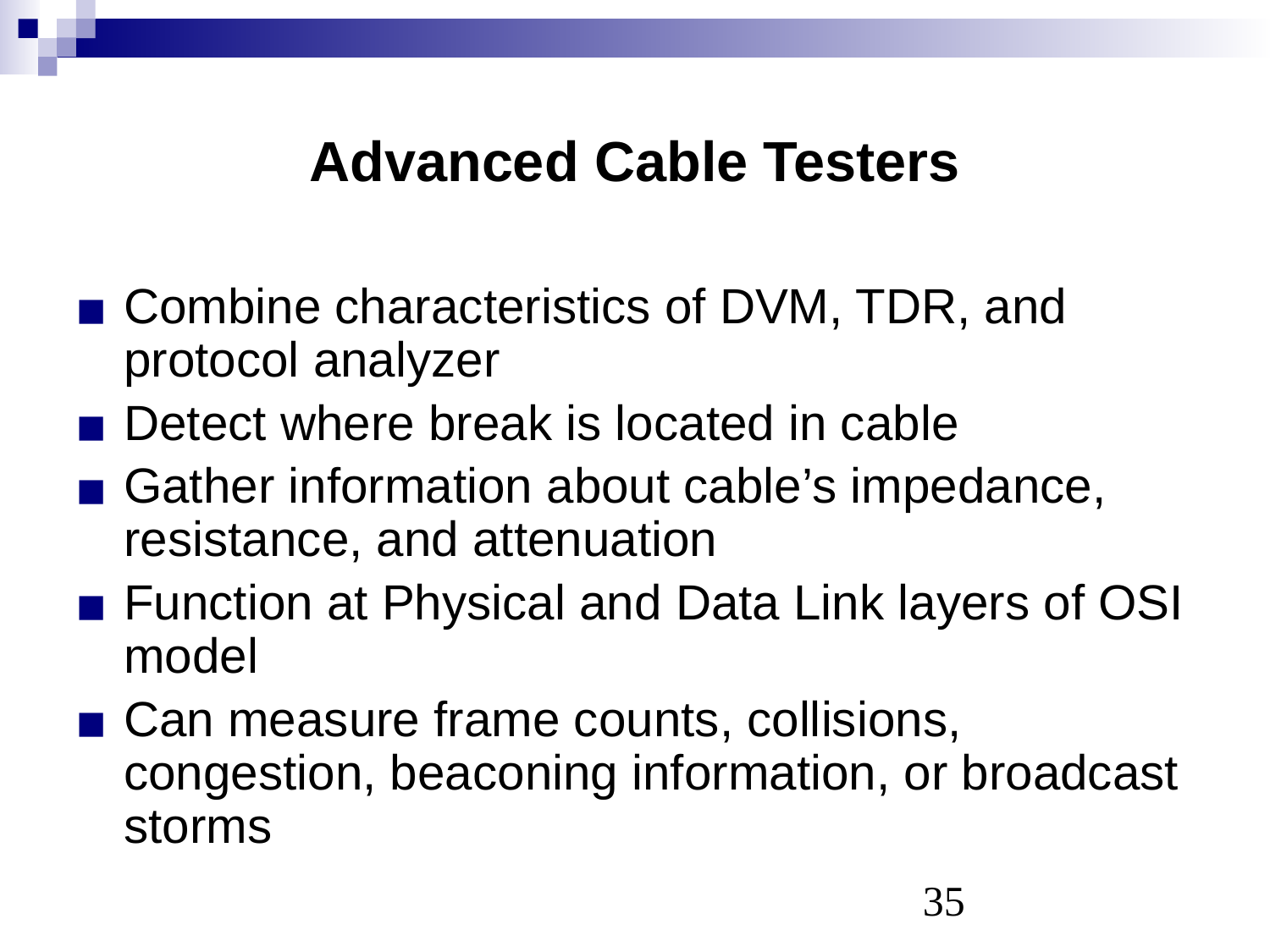

# Advanced Cable Testers
Combine characteristics of DVM, TDR, and protocol analyzer
Detect where break is located in cable
Gather information about cable’s impedance, resistance, and attenuation
Function at Physical and Data Link layers of OSI model
Can measure frame counts, collisions, congestion, beaconing information, or broadcast storms
35